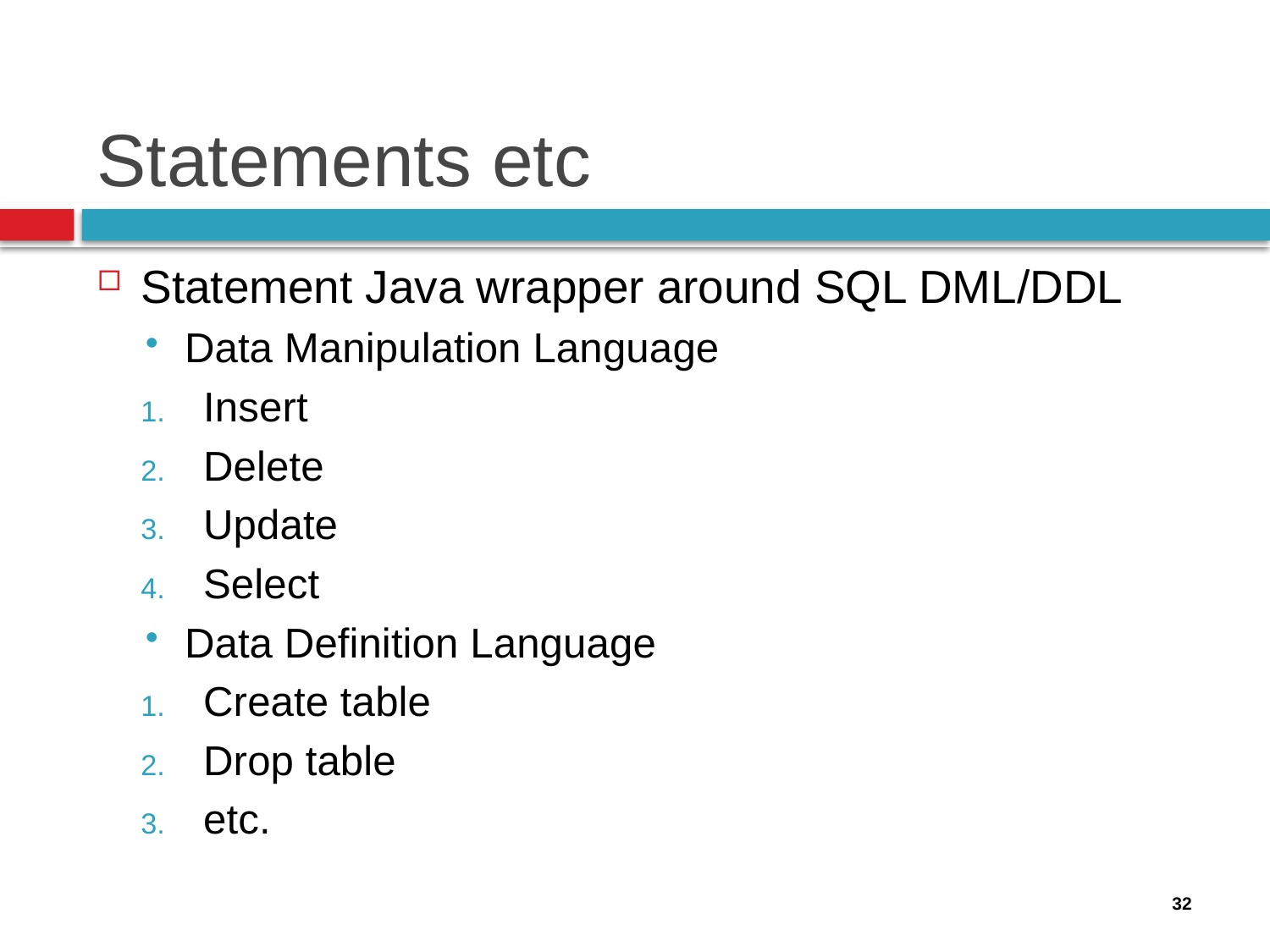

# Statements etc
Statement Java wrapper around SQL DML/DDL
Data Manipulation Language
Insert
Delete
Update
Select
Data Definition Language
Create table
Drop table
etc.